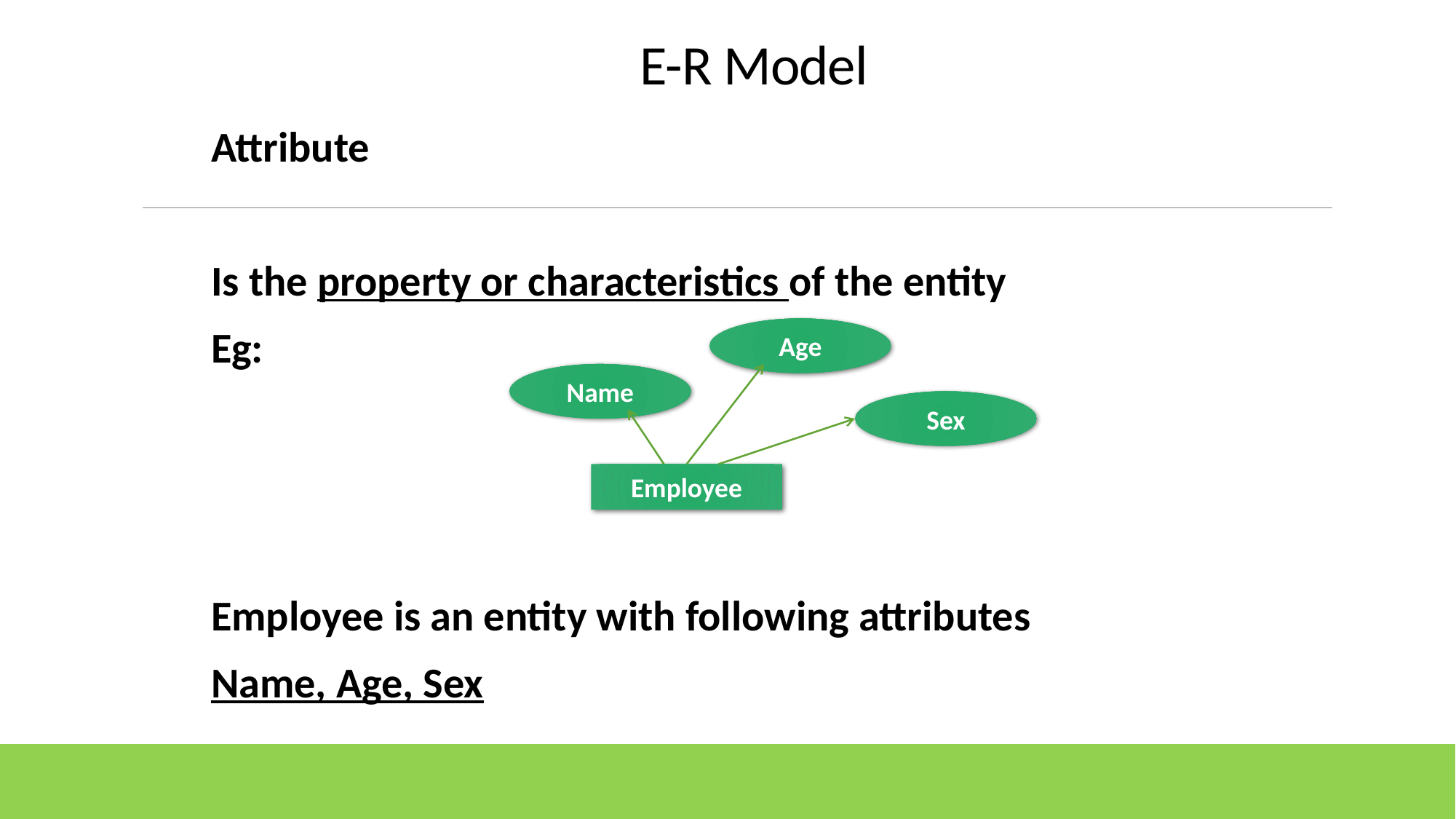

# E-R Model
Attribute

Is the property or characteristics of the entity
Eg:

Employee is an entity with following attributes
Name, Age, Sex

Age
Name
Sex
Employee